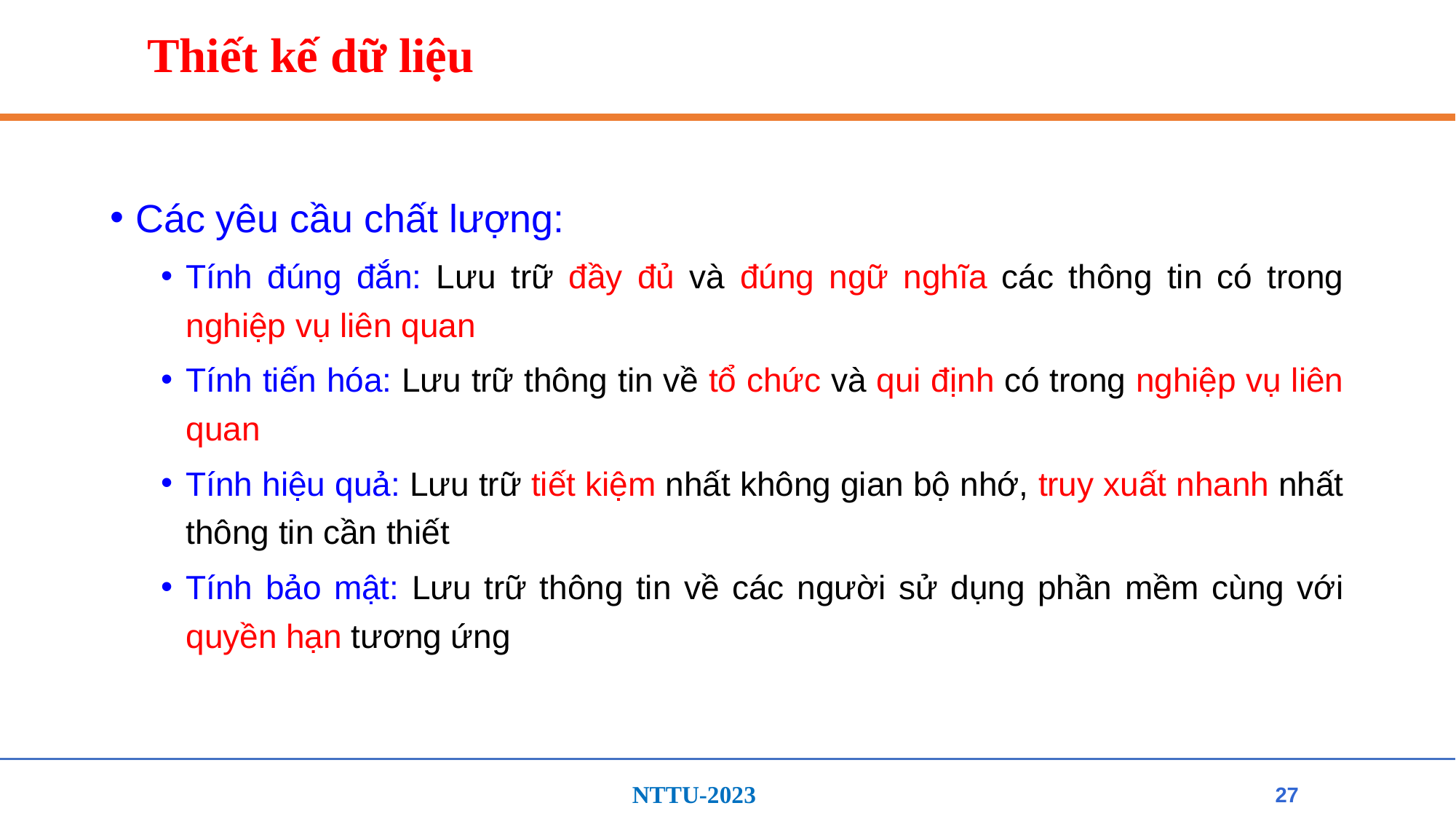

# Thiết kế dữ liệu
Các yêu cầu chất lượng:
Tính đúng đắn: Lưu trữ đầy đủ và đúng ngữ nghĩa các thông tin có trong nghiệp vụ liên quan
Tính tiến hóa: Lưu trữ thông tin về tổ chức và qui định có trong nghiệp vụ liên quan
Tính hiệu quả: Lưu trữ tiết kiệm nhất không gian bộ nhớ, truy xuất nhanh nhất thông tin cần thiết
Tính bảo mật: Lưu trữ thông tin về các người sử dụng phần mềm cùng với quyền hạn tương ứng
27